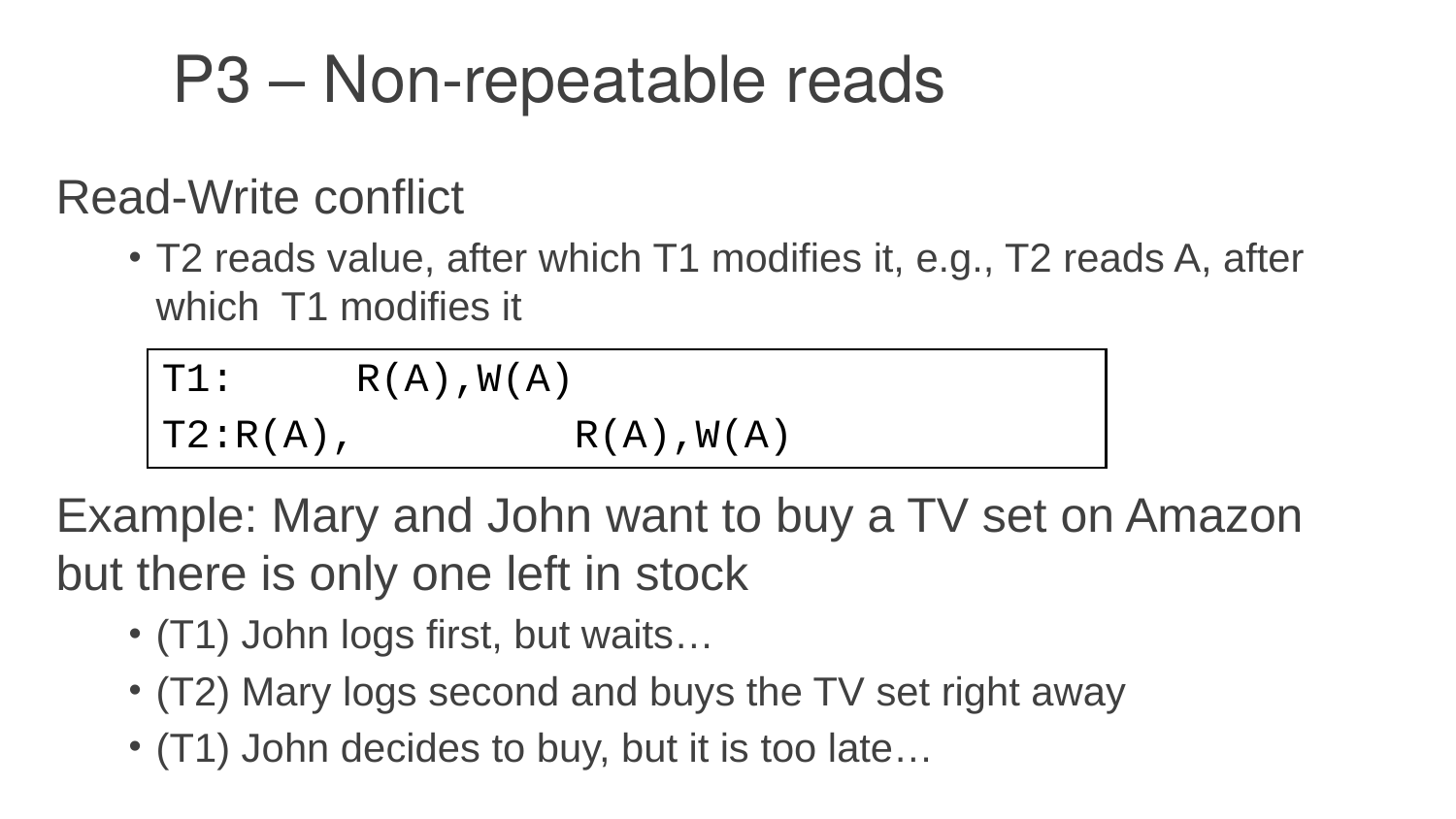

# P3 – Non-repeatable reads
Read-Write conflict
T2 reads value, after which T1 modifies it, e.g., T2 reads A, after which  T1 modifies it

Example: Mary and John want to buy a TV set on Amazon but there is only one left in stock
(T1) John logs first, but waits…
(T2) Mary logs second and buys the TV set right away
(T1) John decides to buy, but it is too late…
T1:     R(A),W(A)
T2:R(A),         R(A),W(A)